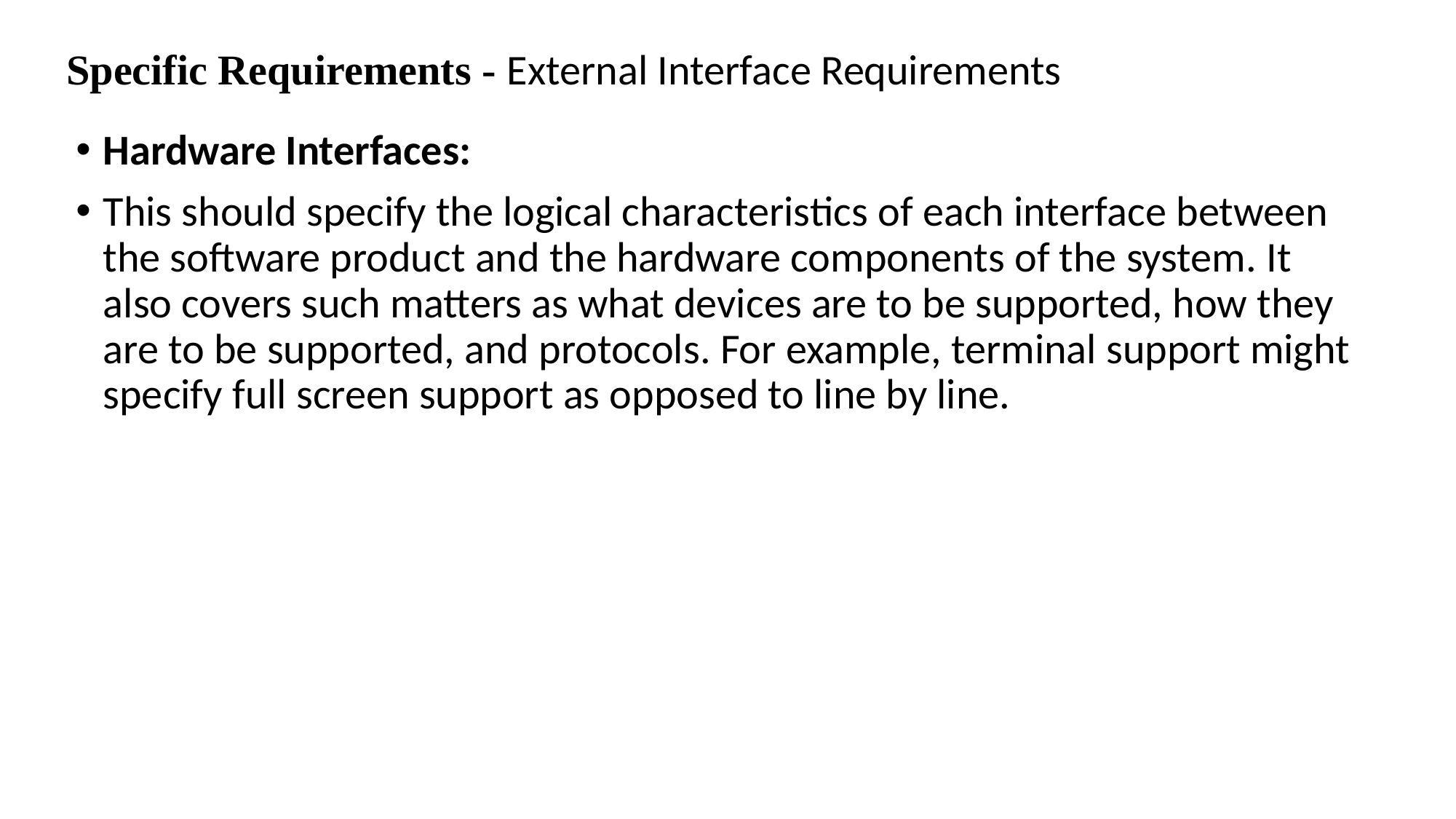

# Specific Requirements - External Interface Requirements
Hardware Interfaces:
This should specify the logical characteristics of each interface between the software product and the hardware components of the system. It also covers such matters as what devices are to be supported, how they are to be supported, and protocols. For example, terminal support might specify full screen support as opposed to line by line.